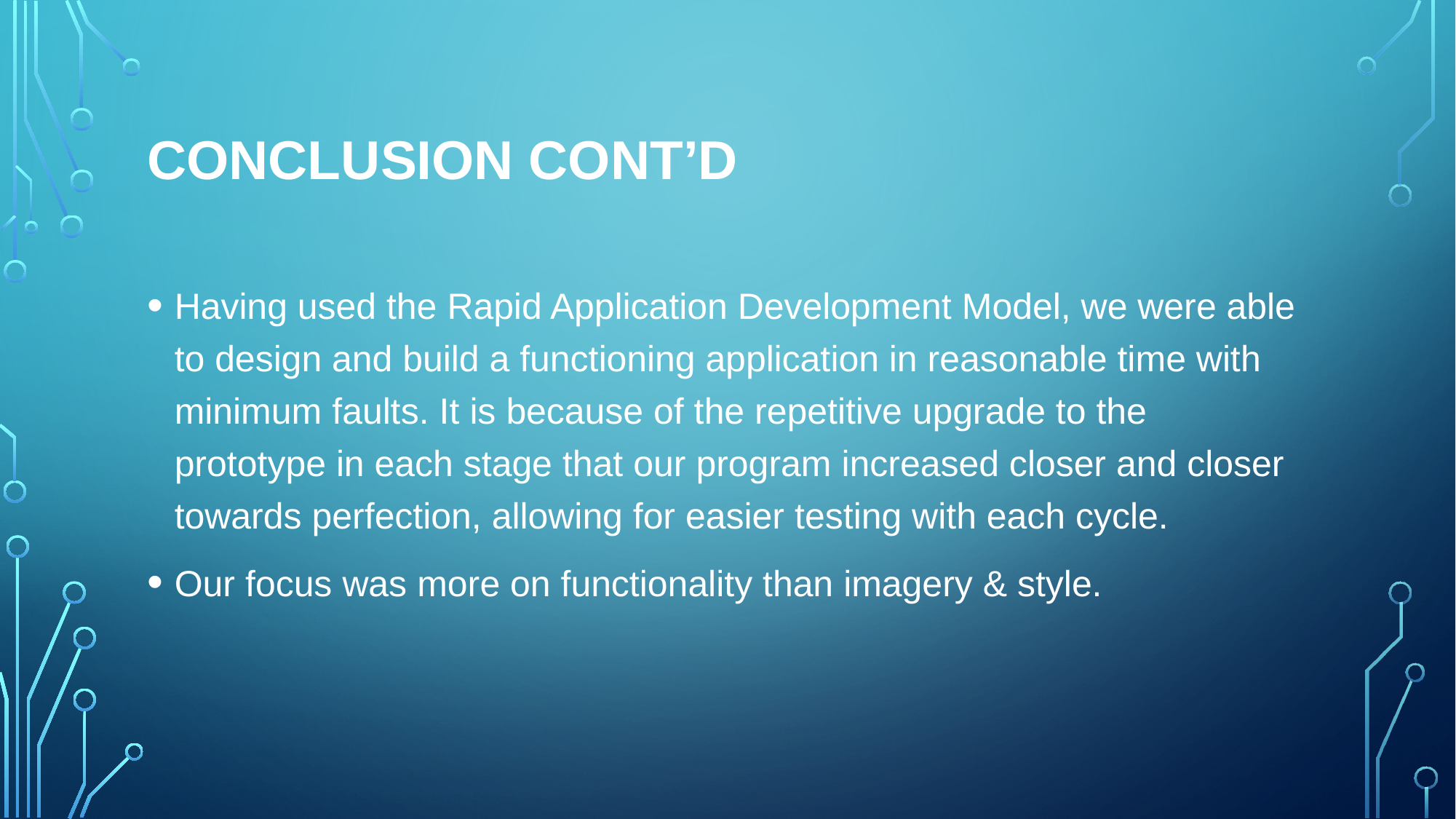

# Conclusion CONT’D
Having used the Rapid Application Development Model, we were able to design and build a functioning application in reasonable time with minimum faults. It is because of the repetitive upgrade to the prototype in each stage that our program increased closer and closer towards perfection, allowing for easier testing with each cycle.
Our focus was more on functionality than imagery & style.